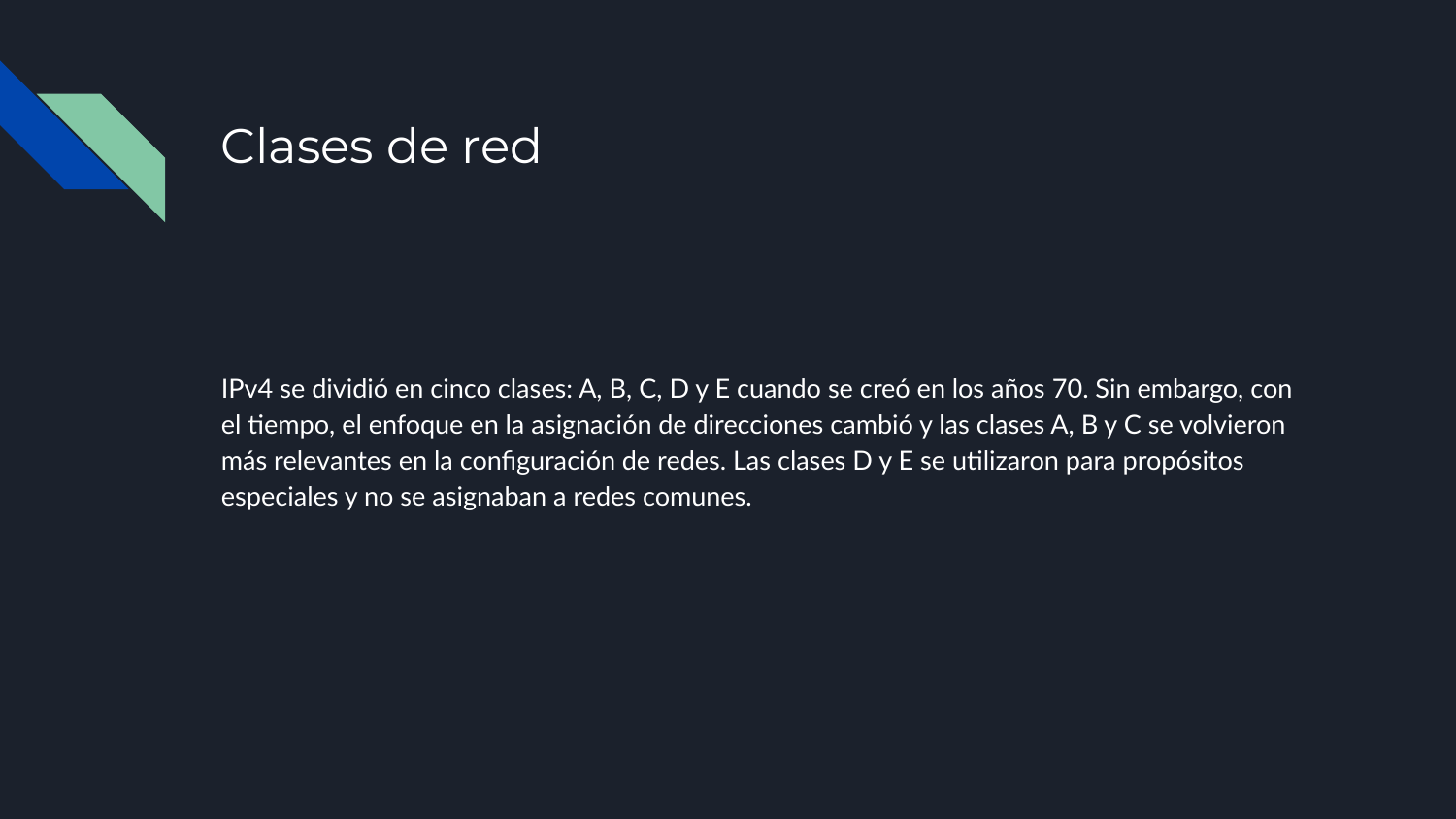

# Clases de red
IPv4 se dividió en cinco clases: A, B, C, D y E cuando se creó en los años 70. Sin embargo, con el tiempo, el enfoque en la asignación de direcciones cambió y las clases A, B y C se volvieron más relevantes en la configuración de redes. Las clases D y E se utilizaron para propósitos especiales y no se asignaban a redes comunes.